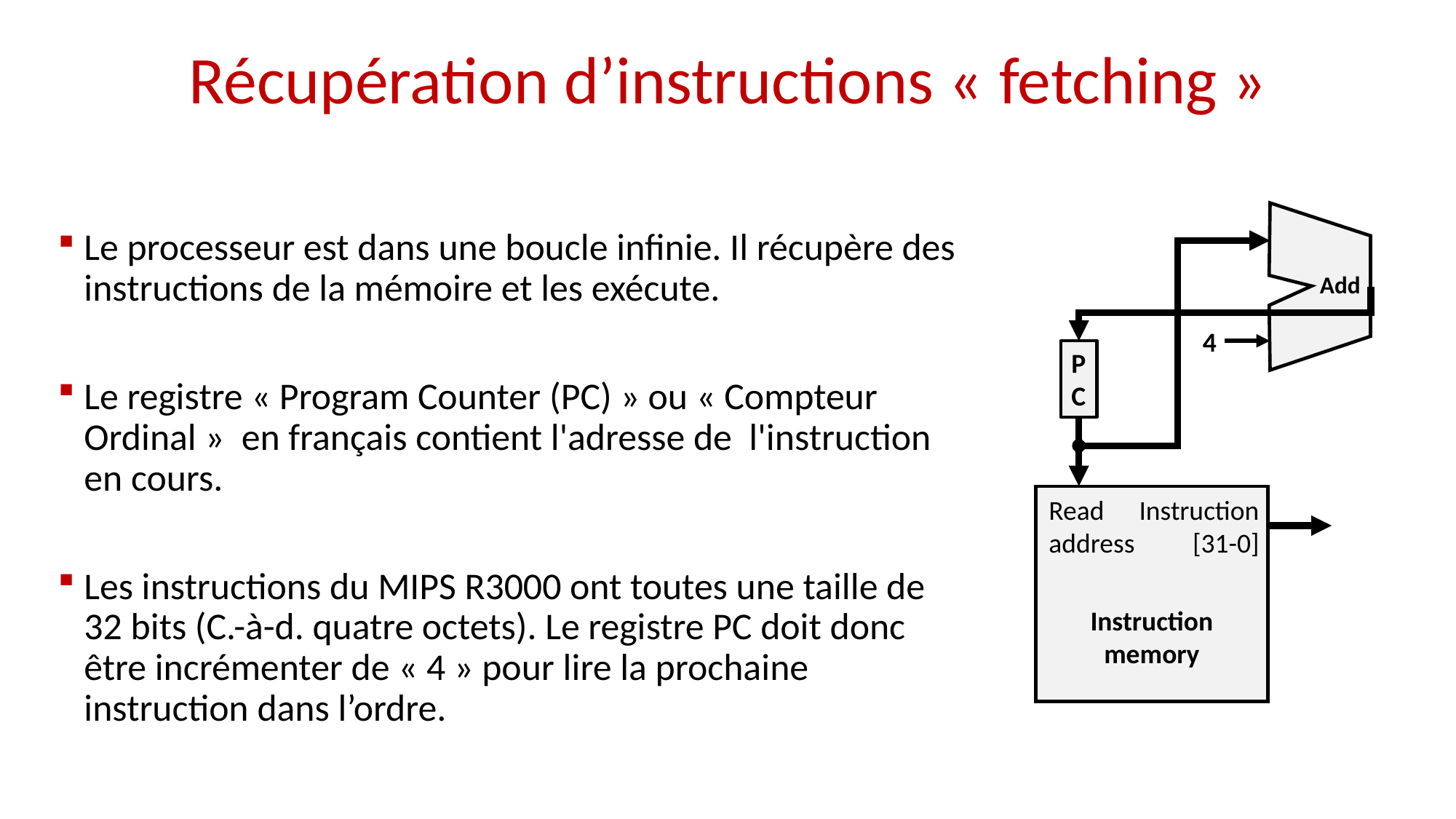

# Récupération d’instructions « fetching »

Le processeur est dans une boucle infinie. Il récupère des instructions de la mémoire et les exécute.

Le registre « Program Counter (PC) » ou « Compteur Ordinal »  en français contient l'adresse de  l'instruction en cours.

Les instructions du MIPS R3000 ont toutes une taille de 32 bits (C.-à-d. quatre octets). Le registre PC doit donc être incrémenter de « 4 » pour lire la prochaine instruction dans l’ordre.

Add
4
P
C

Read address
Instruction [31-0]
Instruction
memory